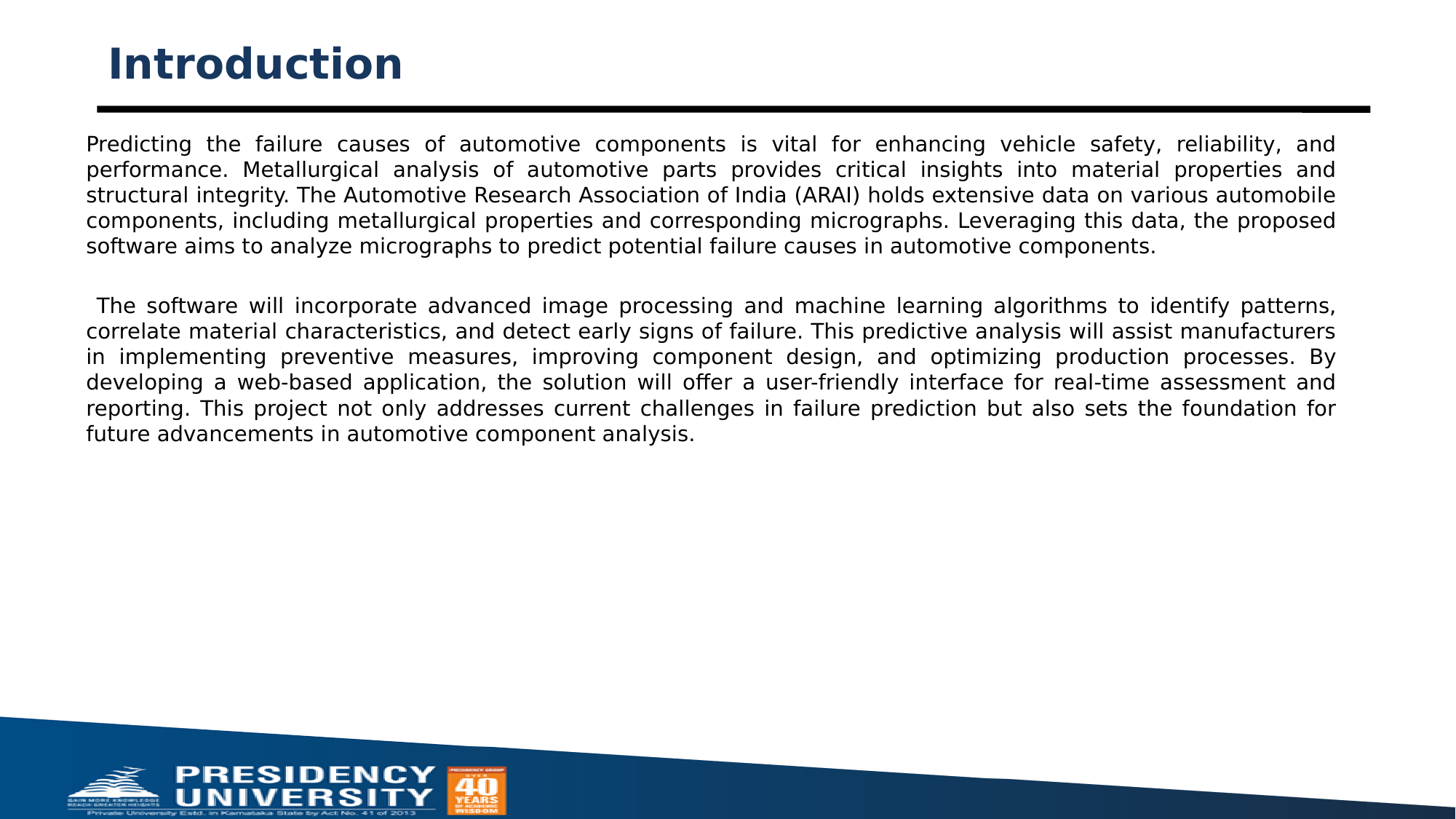

# Introduction
Predicting the failure causes of automotive components is vital for enhancing vehicle safety, reliability, and performance. Metallurgical analysis of automotive parts provides critical insights into material properties and structural integrity. The Automotive Research Association of India (ARAI) holds extensive data on various automobile components, including metallurgical properties and corresponding micrographs. Leveraging this data, the proposed software aims to analyze micrographs to predict potential failure causes in automotive components.

 The software will incorporate advanced image processing and machine learning algorithms to identify patterns, correlate material characteristics, and detect early signs of failure. This predictive analysis will assist manufacturers in implementing preventive measures, improving component design, and optimizing production processes. By developing a web-based application, the solution will offer a user-friendly interface for real-time assessment and reporting. This project not only addresses current challenges in failure prediction but also sets the foundation for future advancements in automotive component analysis.